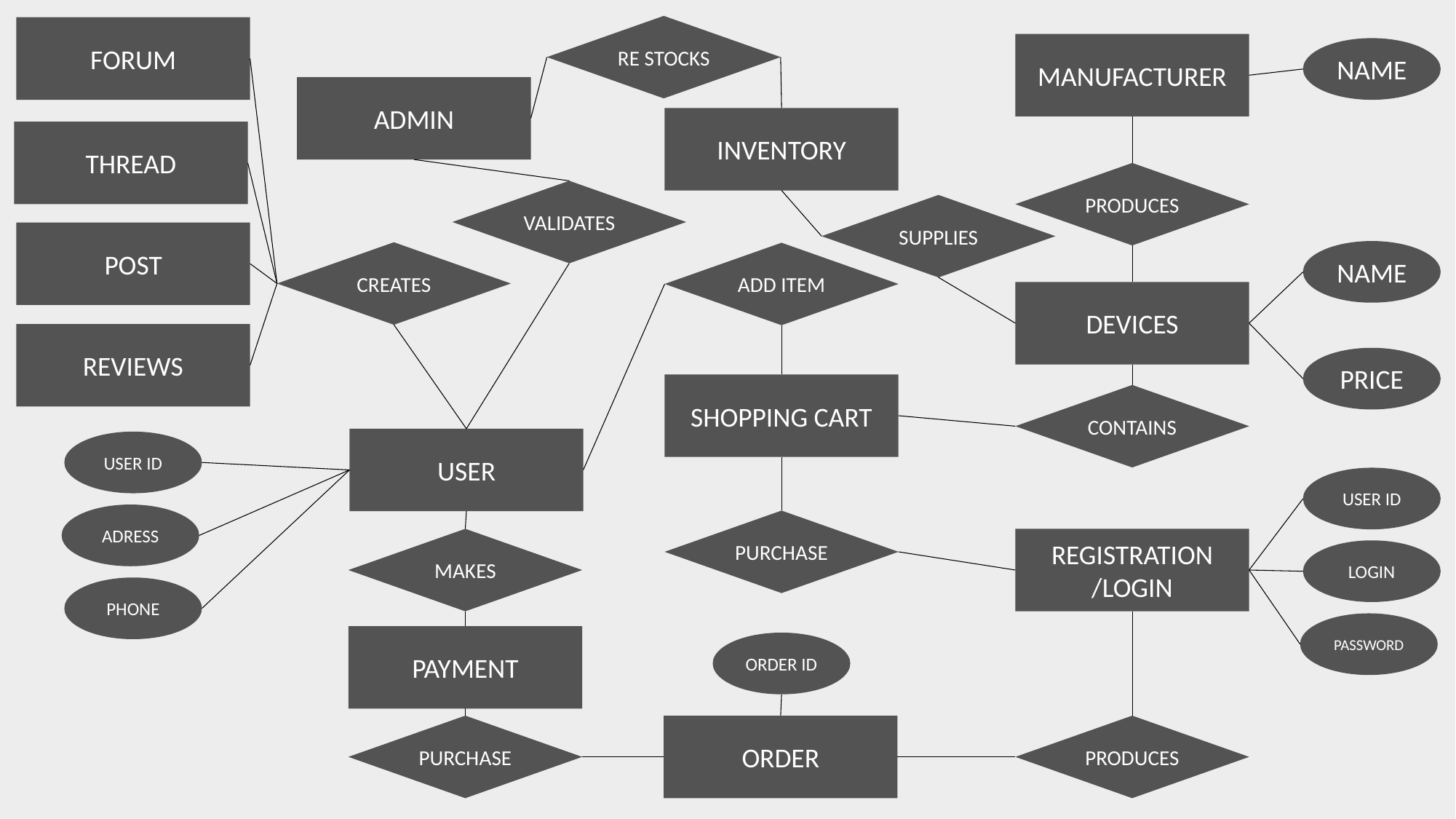

RE STOCKS
FORUM
MANUFACTURER
NAME
ADMIN
INVENTORY
THREAD
PRODUCES
VALIDATES
SUPPLIES
POST
NAME
CREATES
ADD ITEM
DEVICES
REVIEWS
PRICE
SHOPPING CART
CONTAINS
USER
USER ID
USER ID
ADRESS
PURCHASE
MAKES
REGISTRATION
/LOGIN
LOGIN
PHONE
PASSWORD
PAYMENT
ORDER ID
PURCHASE
ORDER
PRODUCES